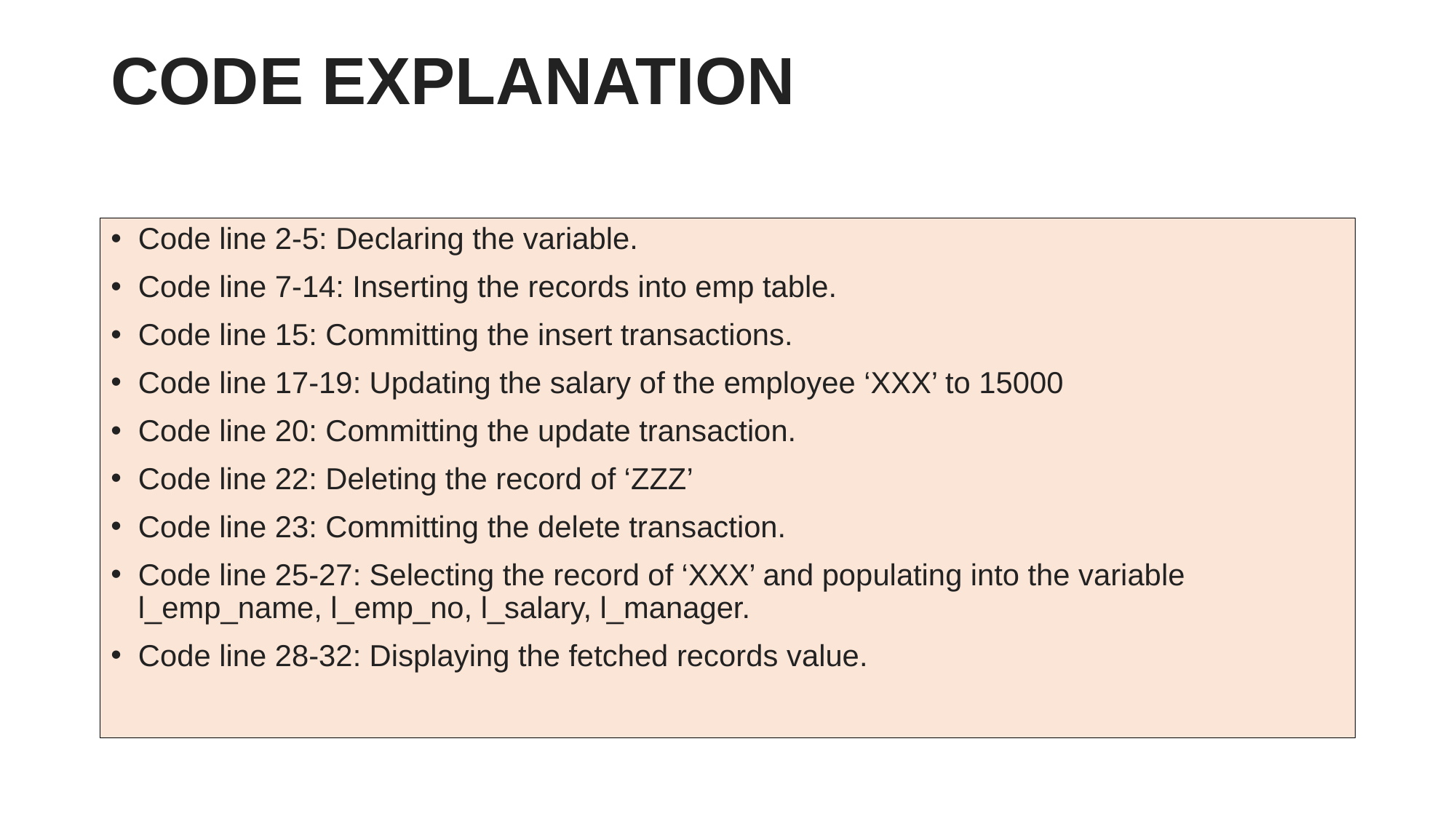

# CODE EXPLANATION
Code line 2-5: Declaring the variable.
Code line 7-14: Inserting the records into emp table.
Code line 15: Committing the insert transactions.
Code line 17-19: Updating the salary of the employee ‘XXX’ to 15000
Code line 20: Committing the update transaction.
Code line 22: Deleting the record of ‘ZZZ’
Code line 23: Committing the delete transaction.
Code line 25-27: Selecting the record of ‘XXX’ and populating into the variable l_emp_name, l_emp_no, l_salary, l_manager.
Code line 28-32: Displaying the fetched records value.